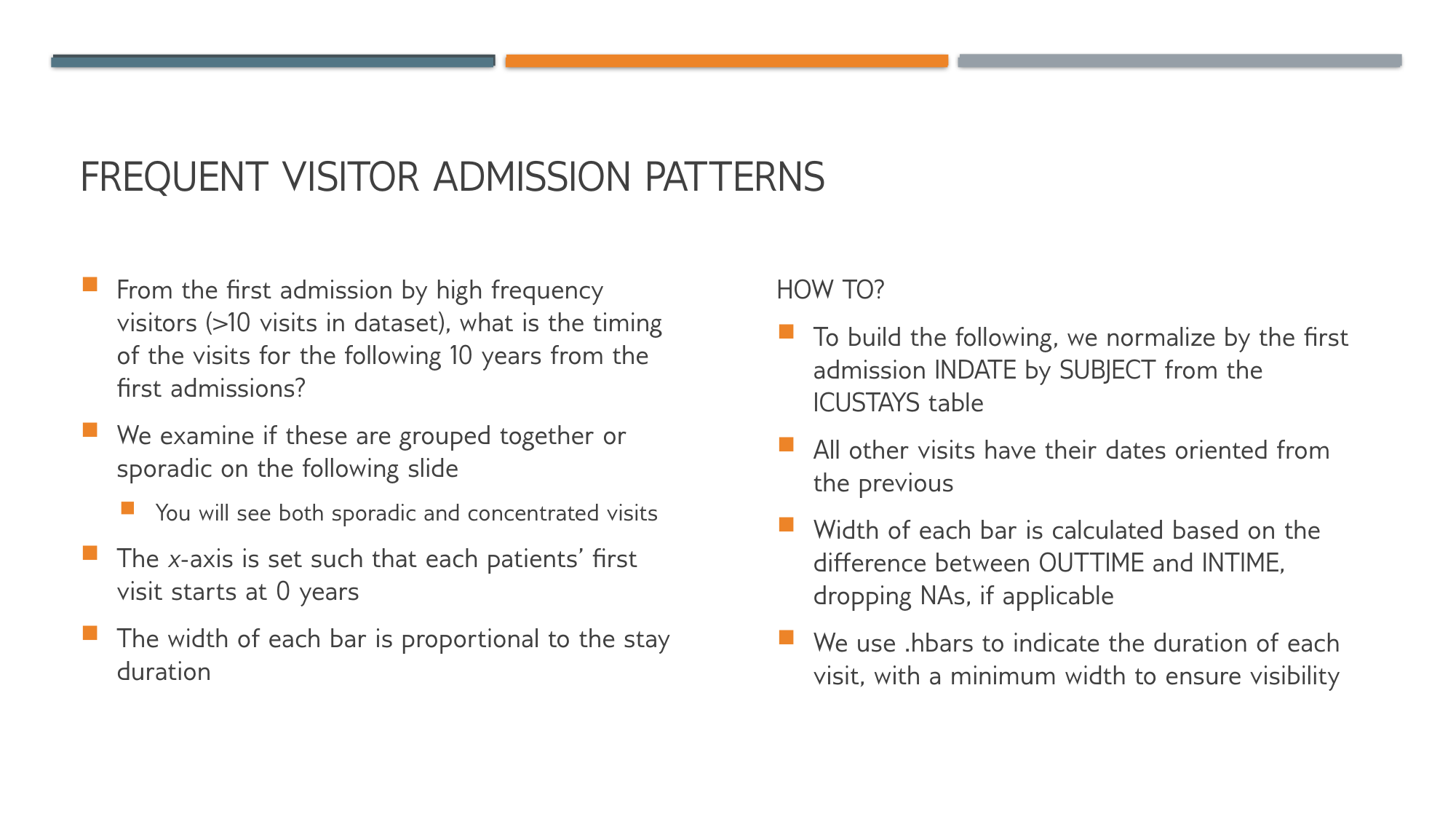

# Frequent visitor ADMISSION patterns
From the first admission by high frequency visitors (>10 visits in dataset), what is the timing of the visits for the following 10 years from the first admissions?
We examine if these are grouped together or sporadic on the following slide
You will see both sporadic and concentrated visits
The x-axis is set such that each patients’ first visit starts at 0 years
The width of each bar is proportional to the stay duration

HOW TO?
To build the following, we normalize by the first admission INDATE by SUBJECT from the ICUSTAYS table
All other visits have their dates oriented from the previous
Width of each bar is calculated based on the difference between OUTTIME and INTIME, dropping NAs, if applicable
We use .hbars to indicate the duration of each visit, with a minimum width to ensure visibility